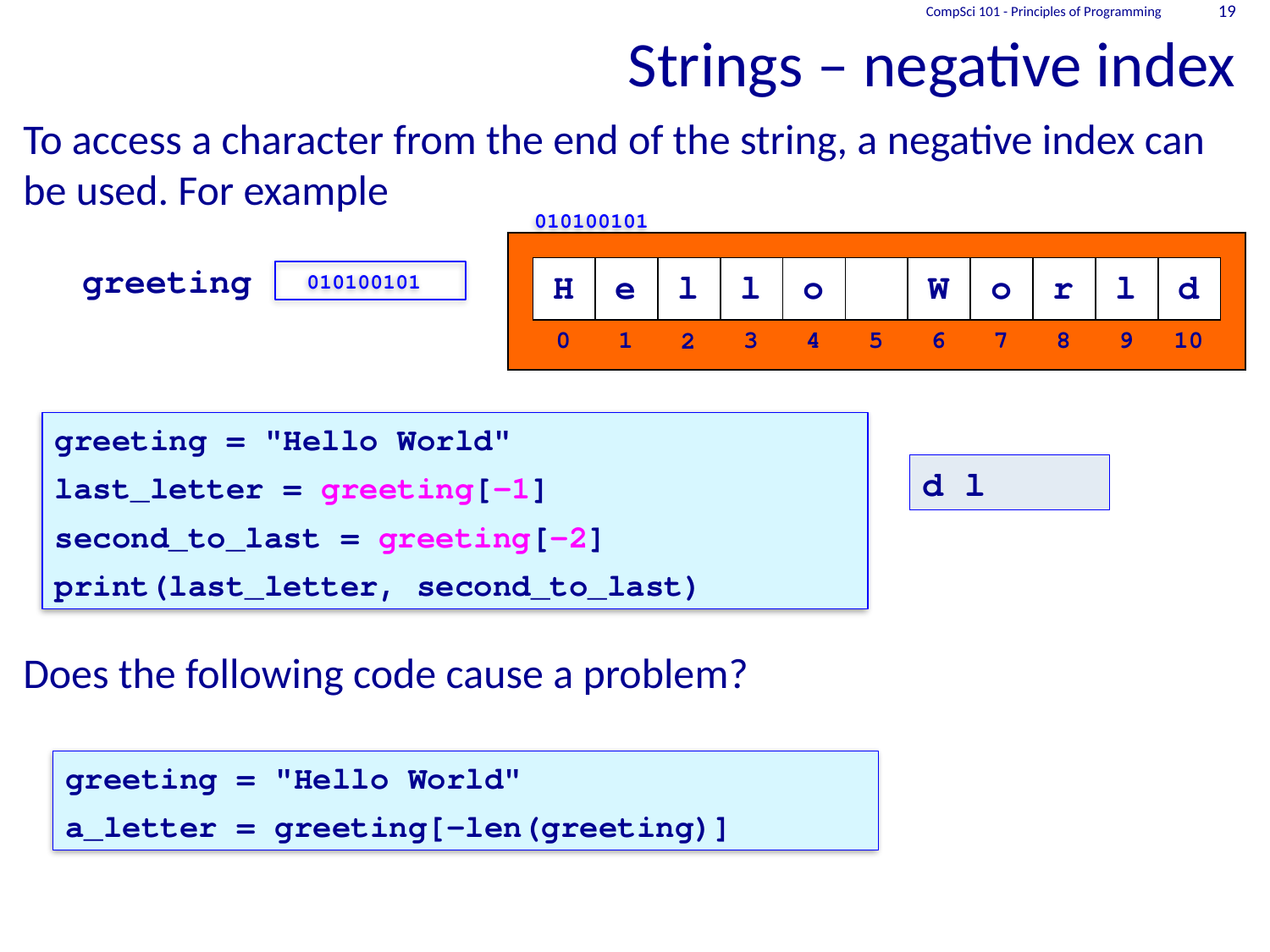

# Strings – negative index
CompSci 101 - Principles of Programming
19
To access a character from the end of the string, a negative index can be used. For example

Does the following code cause a problem?

010100101

greeting

H

e

l

l

o

W

o

r

l

d
010100101
8
9
4
5
7
10
0
1
3
6
2
greeting = "Hello World"
last_letter = greeting[-1]
second_to_last = greeting[-2]
print(last_letter, second_to_last)
d l
greeting = "Hello World"
a_letter = greeting[-len(greeting)]